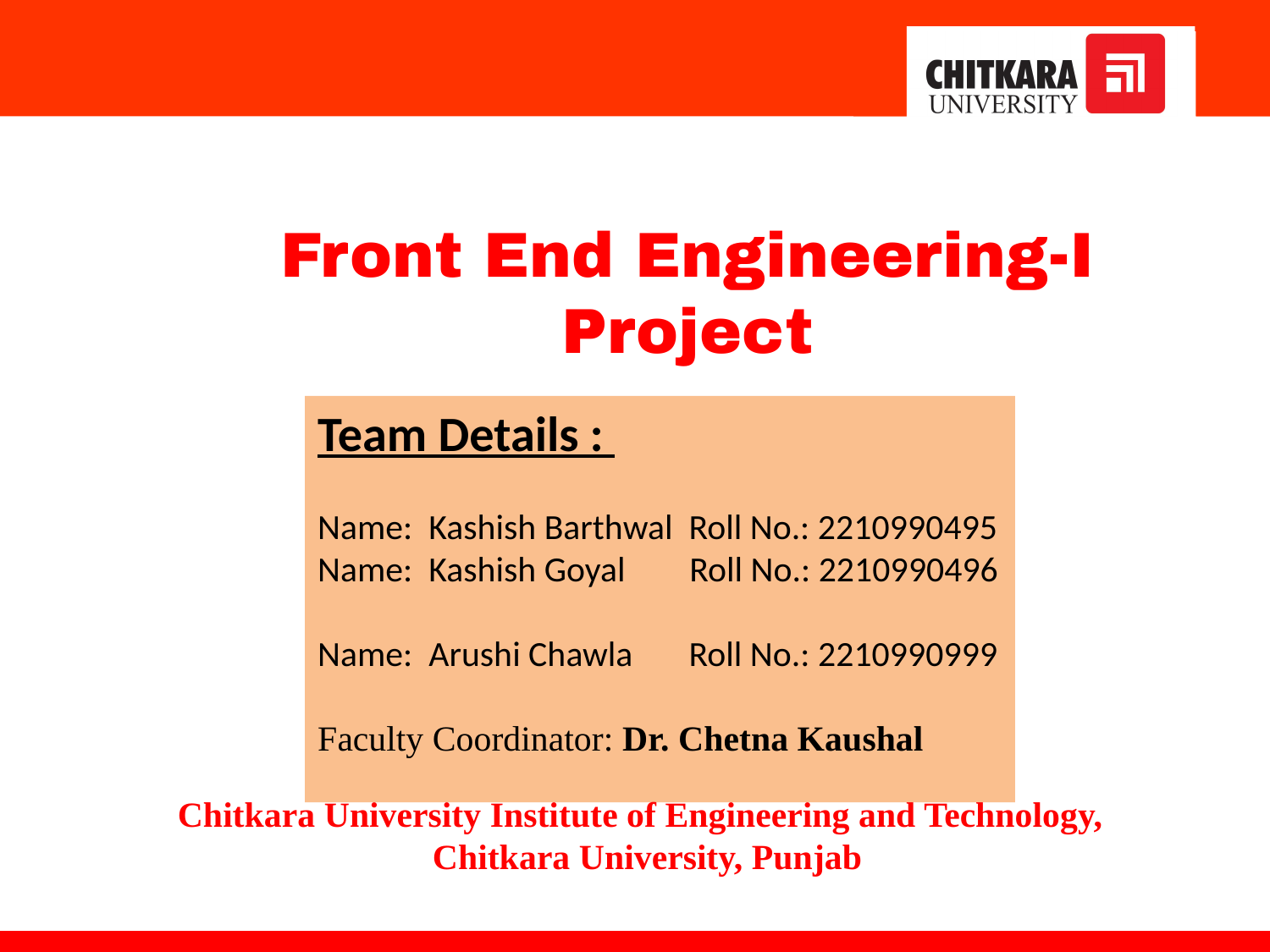

Front End Engineering-I Project
Team Details :

Name:  Kashish Barthwal  Roll No.: 2210990495
Name:  Kashish Goyal        Roll No.: 2210990496
Name:  Arushi Chawla       Roll No.: 2210990999

Faculty Coordinator: Dr. Chetna Kaushal

:

Chitkara University Institute of Engineering and Technology,
Chitkara University, Punjab